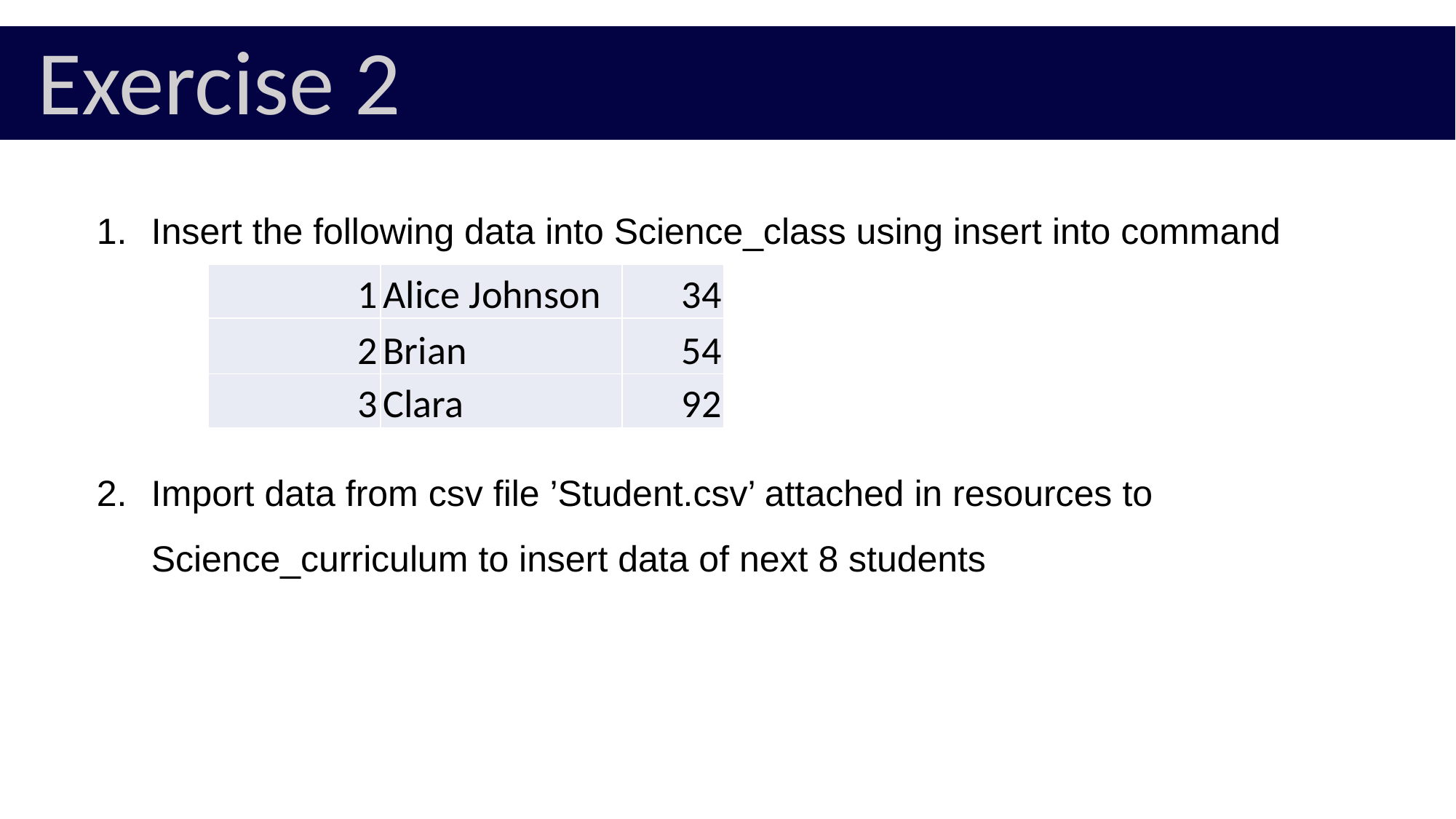

Exercise 2

Insert the following data into Science_class using insert into command

Import data from csv file ’Student.csv’ attached in resources to Science_curriculum to insert data of next 8 students

| 1 | Alice Johnson | 34 |
| --- | --- | --- |
| 2 | Brian | 54 |
| 3 | Clara | 92 |